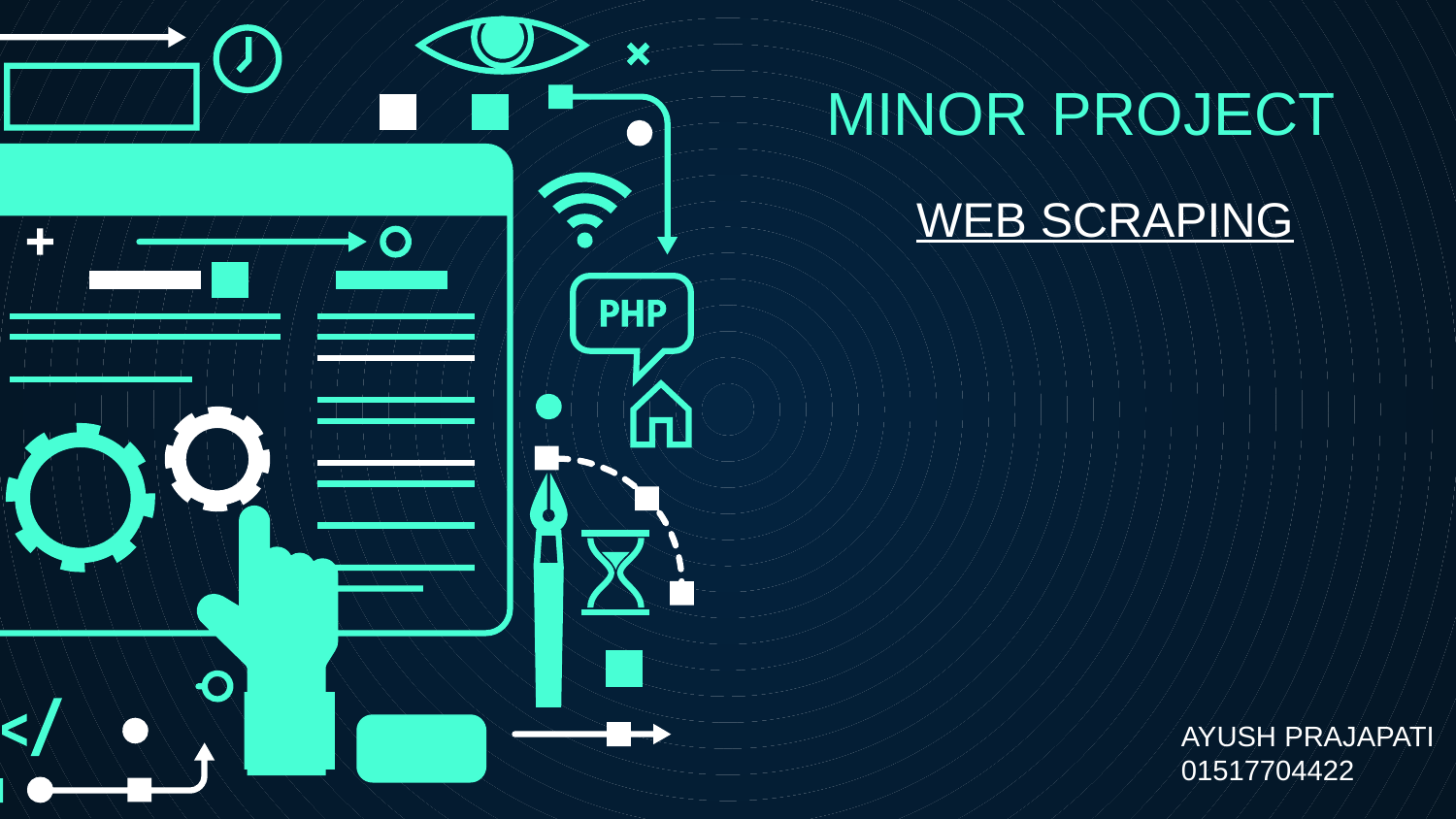

# MINOR PROJECT

WEB SCRAPING

AYUSH PRAJAPATI
01517704422